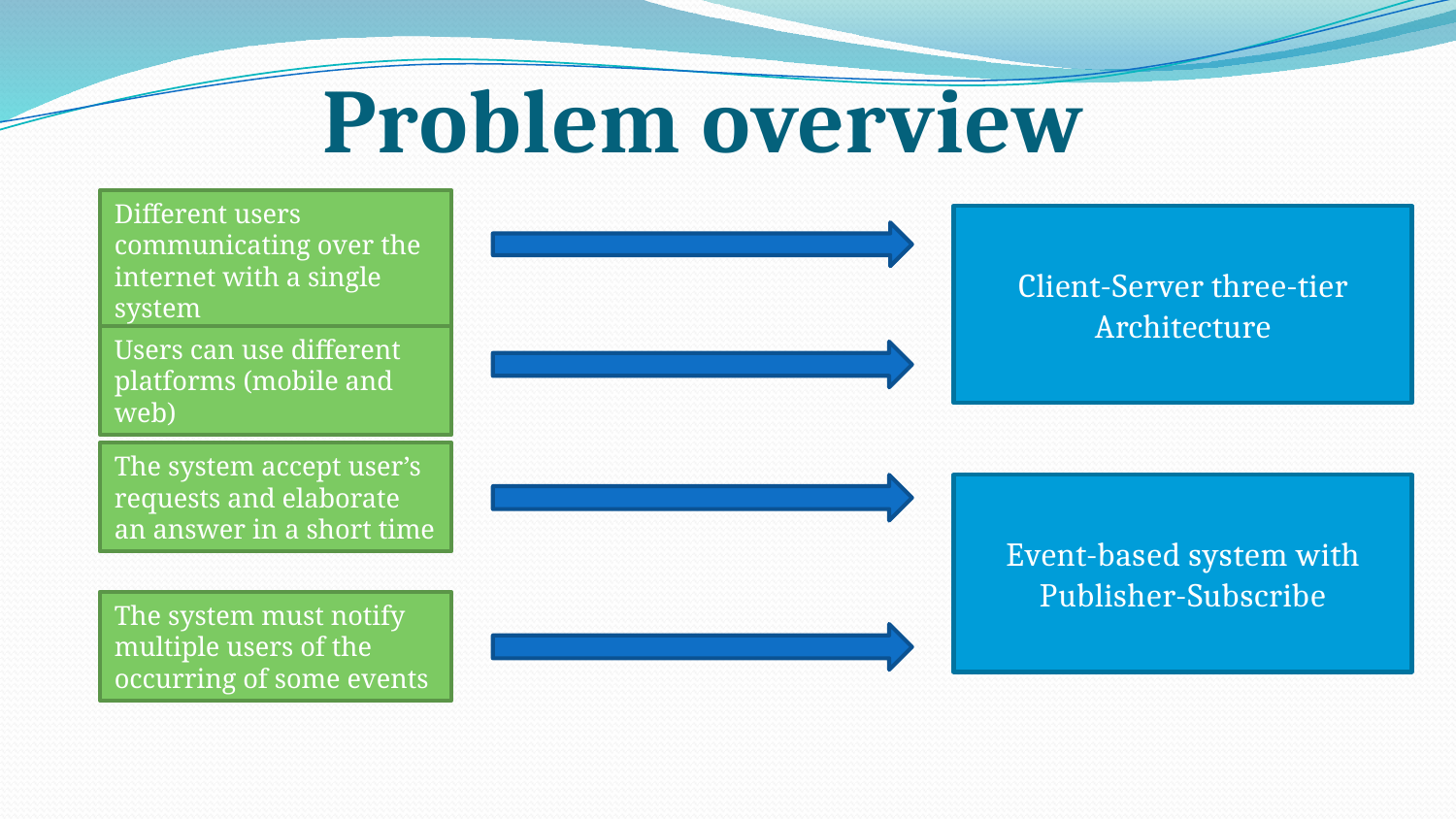

# Problem overview
Different users communicating over the internet with a single system
Client-Server three-tier Architecture

Users can use different platforms (mobile and web)

The system accept user’s requests and elaborate an answer in a short time
Event-based system with Publisher-Subscribe

The system must notify multiple users of the occurring of some events